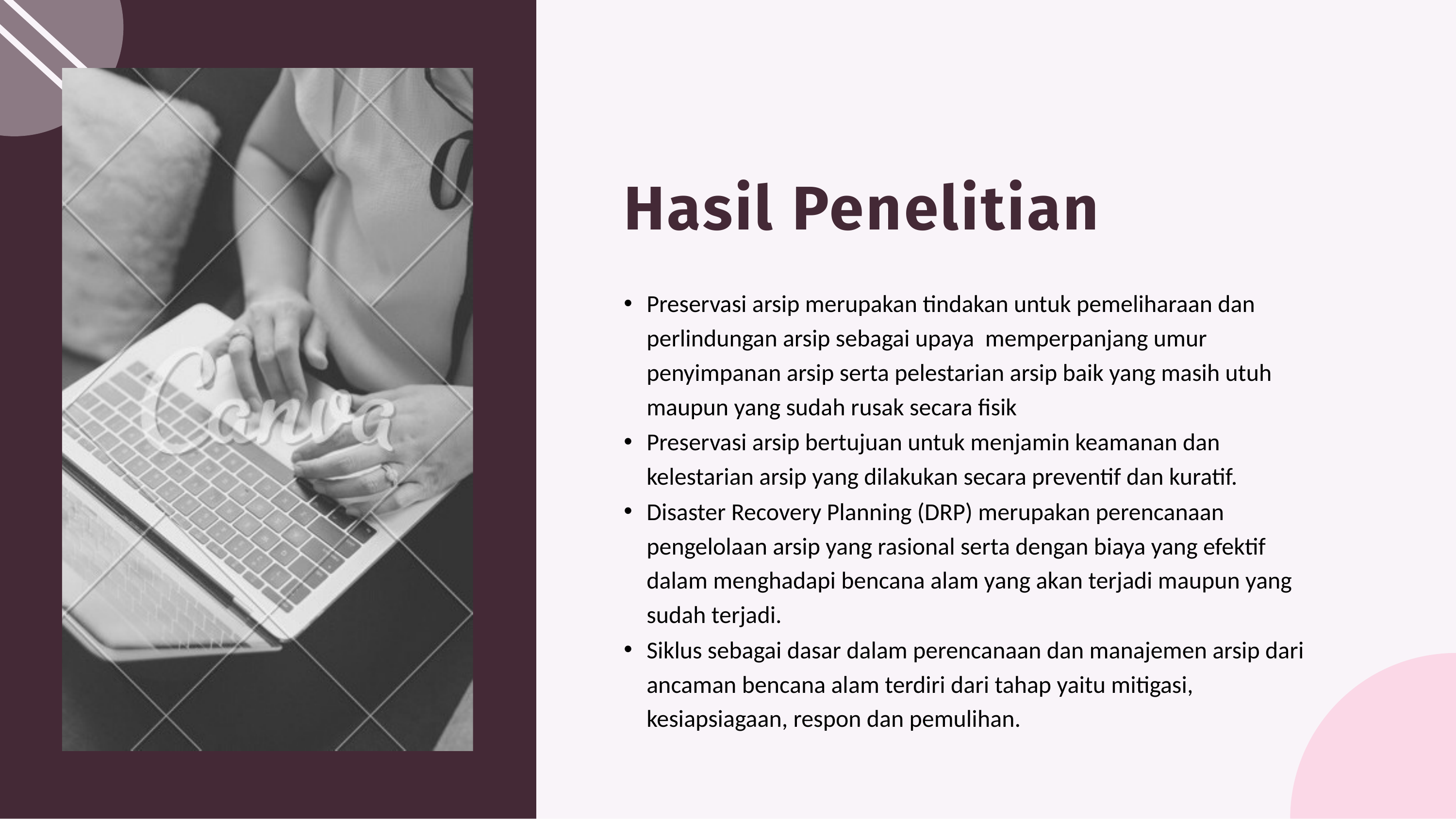

# Hasil Penelitian
Preservasi arsip merupakan tindakan untuk pemeliharaan dan perlindungan arsip sebagai upaya  memperpanjang umur penyimpanan arsip serta pelestarian arsip baik yang masih utuh maupun yang sudah rusak secara fisik
Preservasi arsip bertujuan untuk menjamin keamanan dan kelestarian arsip yang dilakukan secara preventif dan kuratif.
Disaster Recovery Planning (DRP) merupakan perencanaan pengelolaan arsip yang rasional serta dengan biaya yang efektif dalam menghadapi bencana alam yang akan terjadi maupun yang sudah terjadi.
Siklus sebagai dasar dalam perencanaan dan manajemen arsip dari ancaman bencana alam terdiri dari tahap yaitu mitigasi, kesiapsiagaan, respon dan pemulihan.